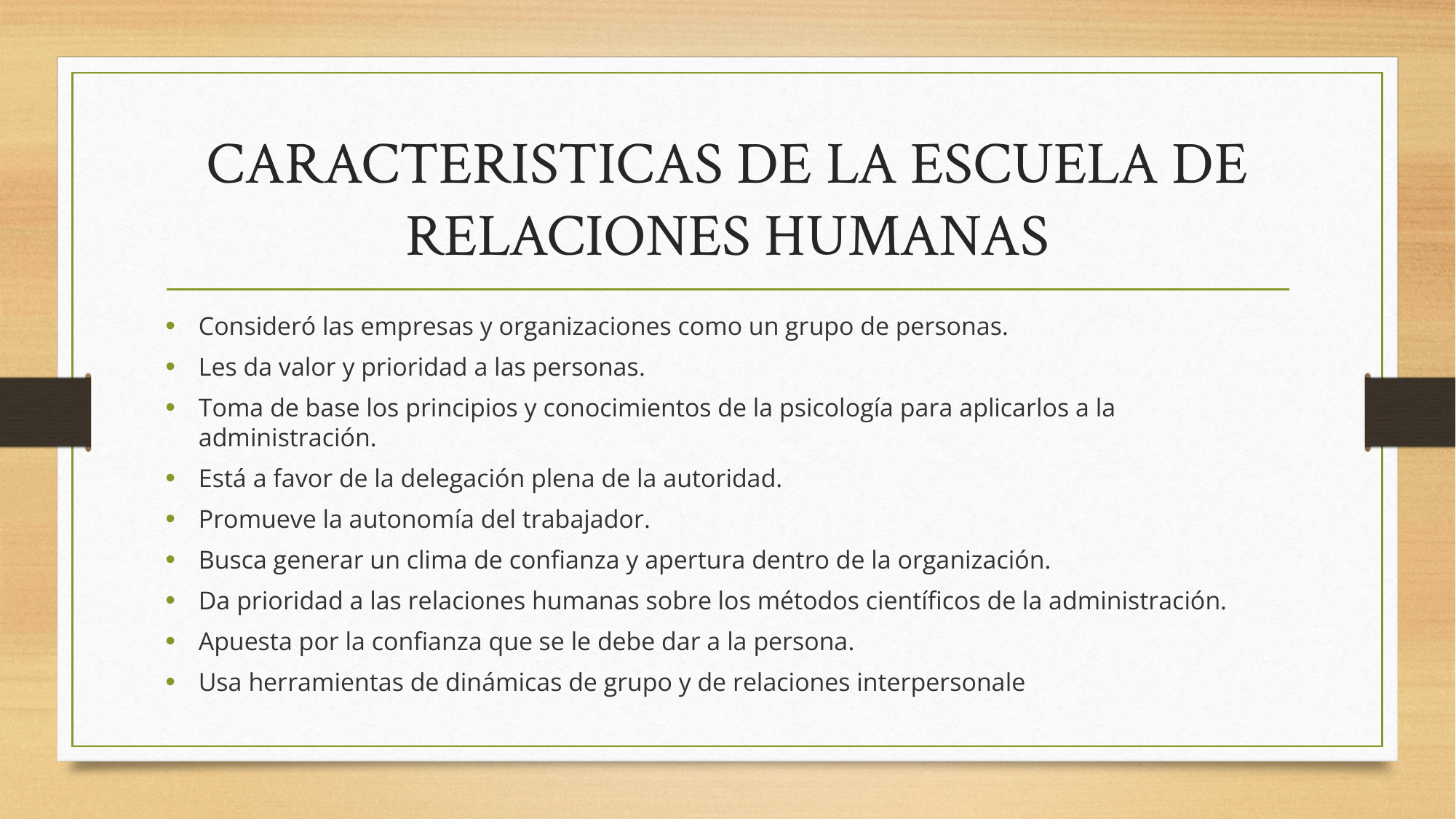

# CARACTERISTICAS DE LA ESCUELA DE RELACIONES HUMANAS
Consideró las empresas y organizaciones como un grupo de personas.
Les da valor y prioridad a las personas.
Toma de base los principios y conocimientos de la psicología para aplicarlos a la administración.
Está a favor de la delegación plena de la autoridad.
Promueve la autonomía del trabajador.
Busca generar un clima de confianza y apertura dentro de la organización.
Da prioridad a las relaciones humanas sobre los métodos científicos de la administración.
Apuesta por la confianza que se le debe dar a la persona.
Usa herramientas de dinámicas de grupo y de relaciones interpersonale